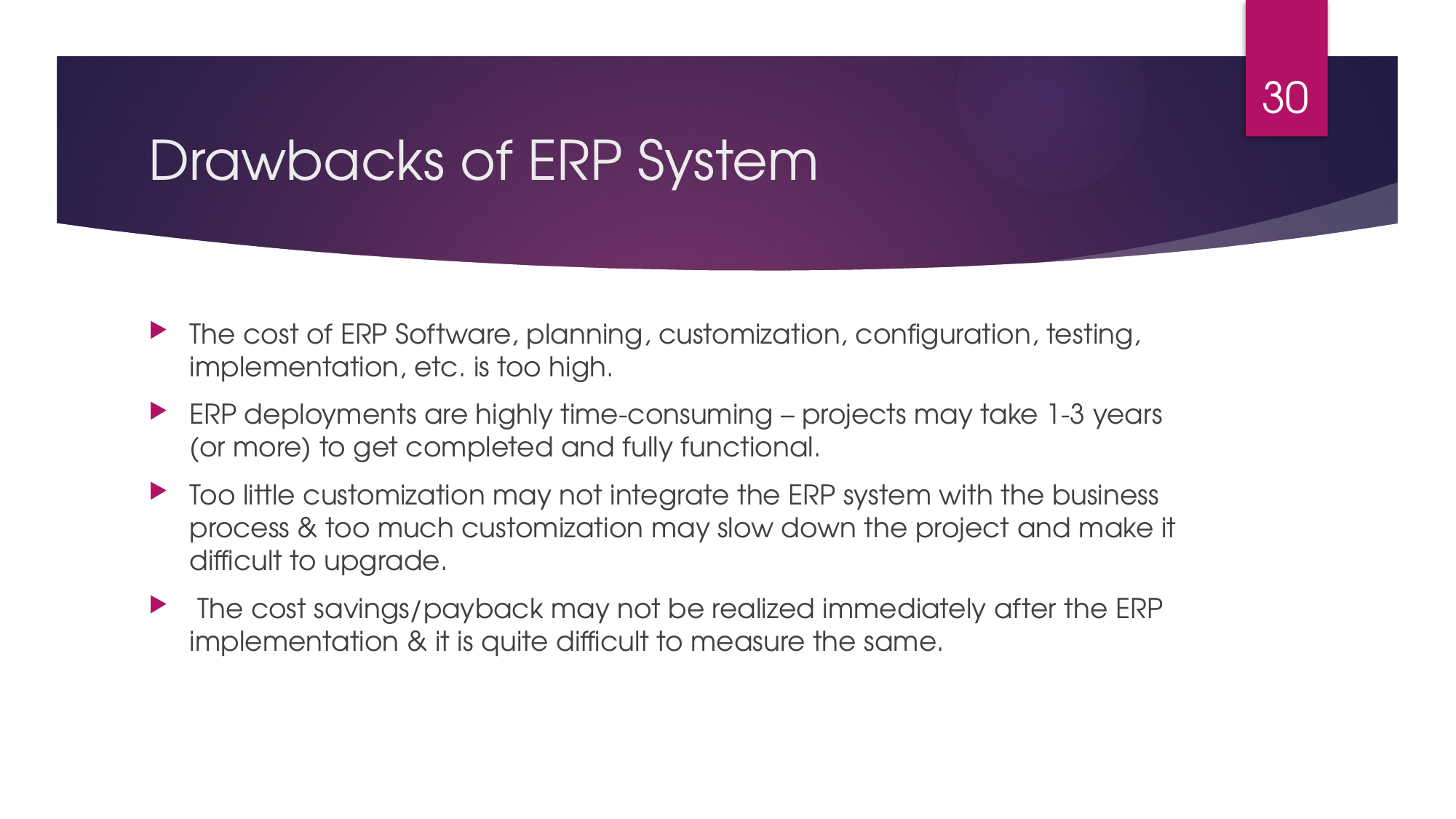

30
# Drawbacks of ERP System
The cost of ERP Software, planning, customization, configuration, testing, implementation, etc. is too high.
ERP deployments are highly time-consuming – projects may take 1-3 years (or more) to get completed and fully functional.
Too little customization may not integrate the ERP system with the business process & too much customization may slow down the project and make it difficult to upgrade.
 The cost savings/payback may not be realized immediately after the ERP implementation & it is quite difficult to measure the same.